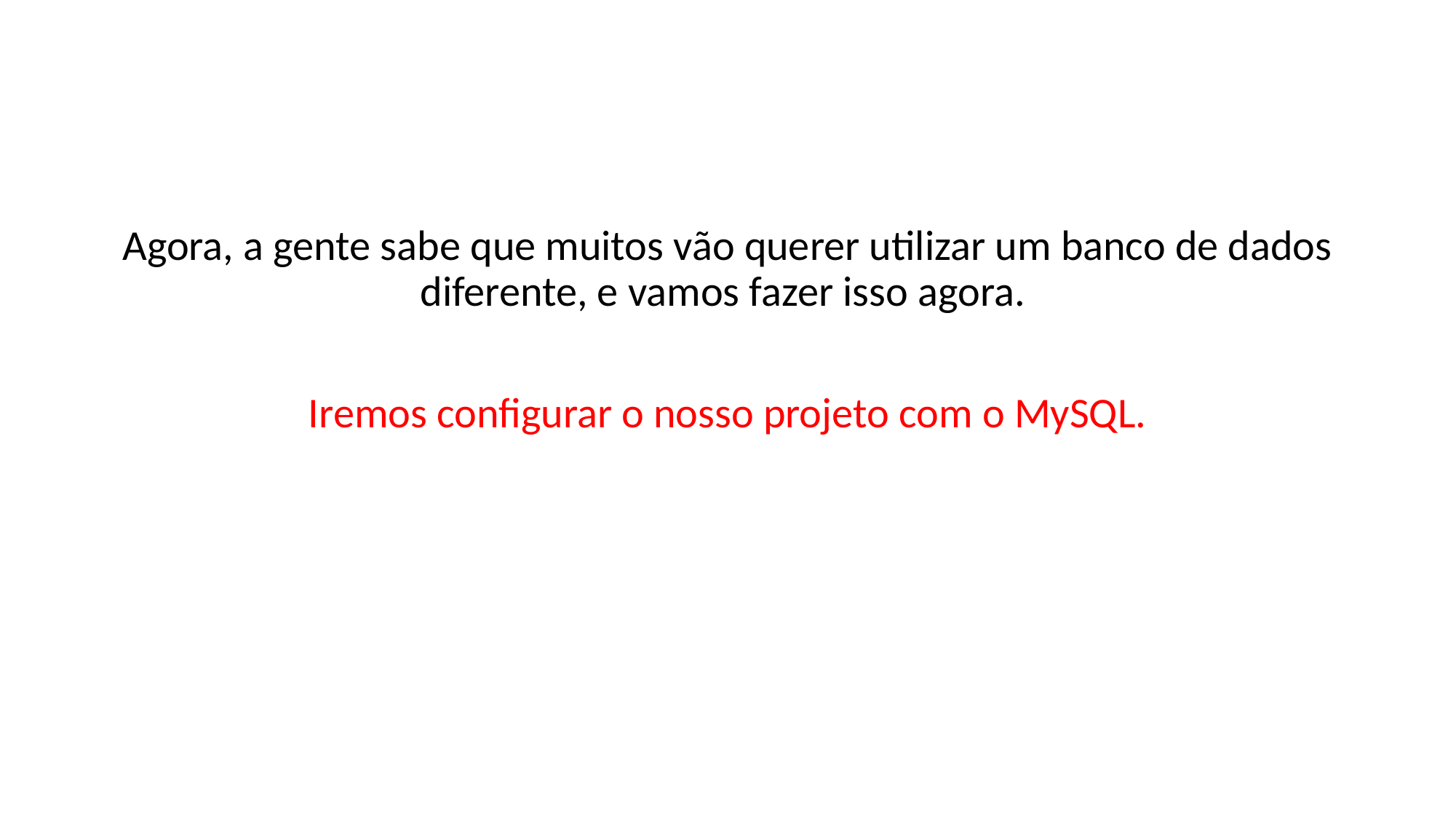

#
Agora, a gente sabe que muitos vão querer utilizar um banco de dados diferente, e vamos fazer isso agora.

Iremos configurar o nosso projeto com o MySQL.